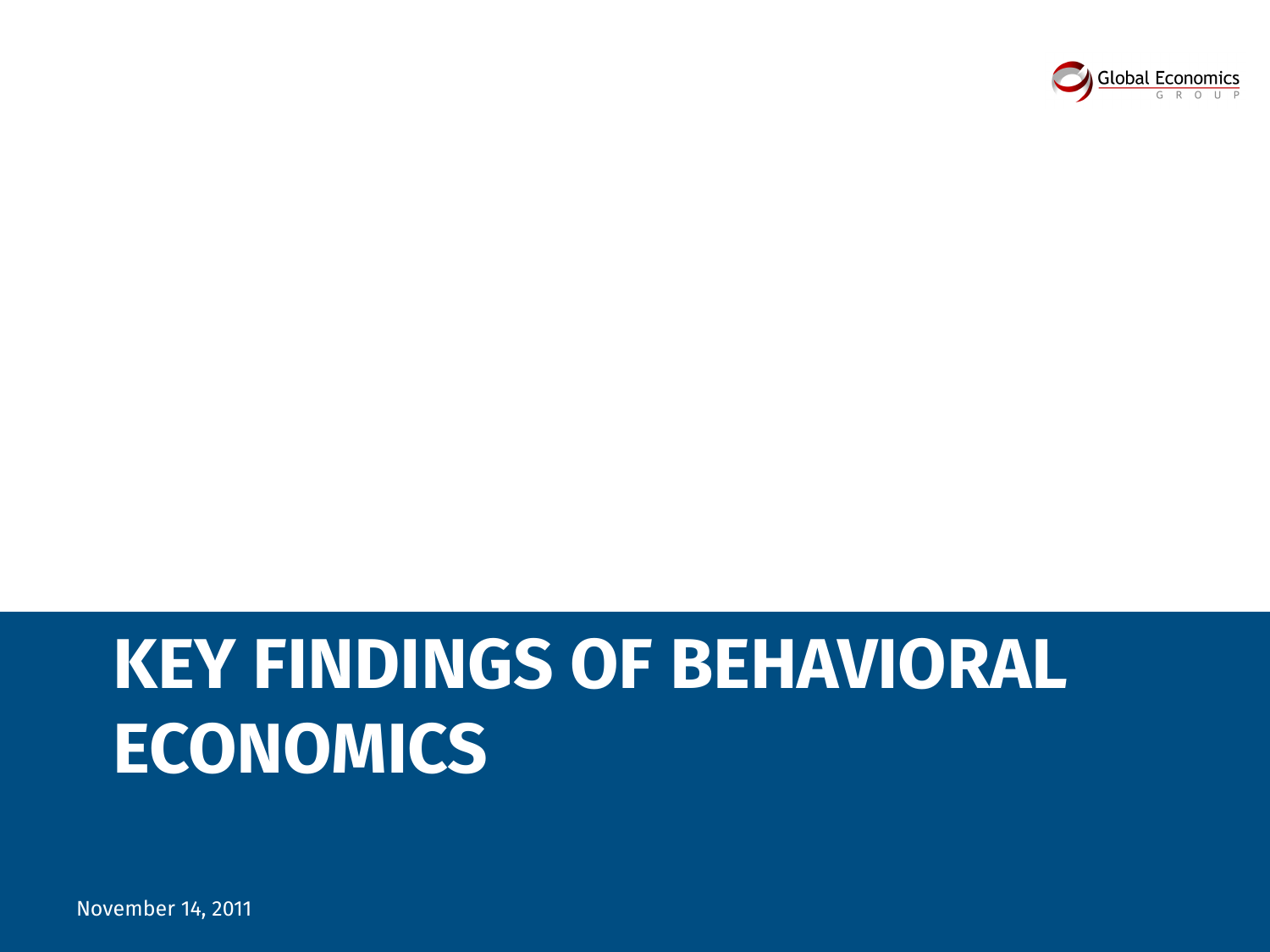

# Key Findings of Behavioral Economics
November 14, 2011